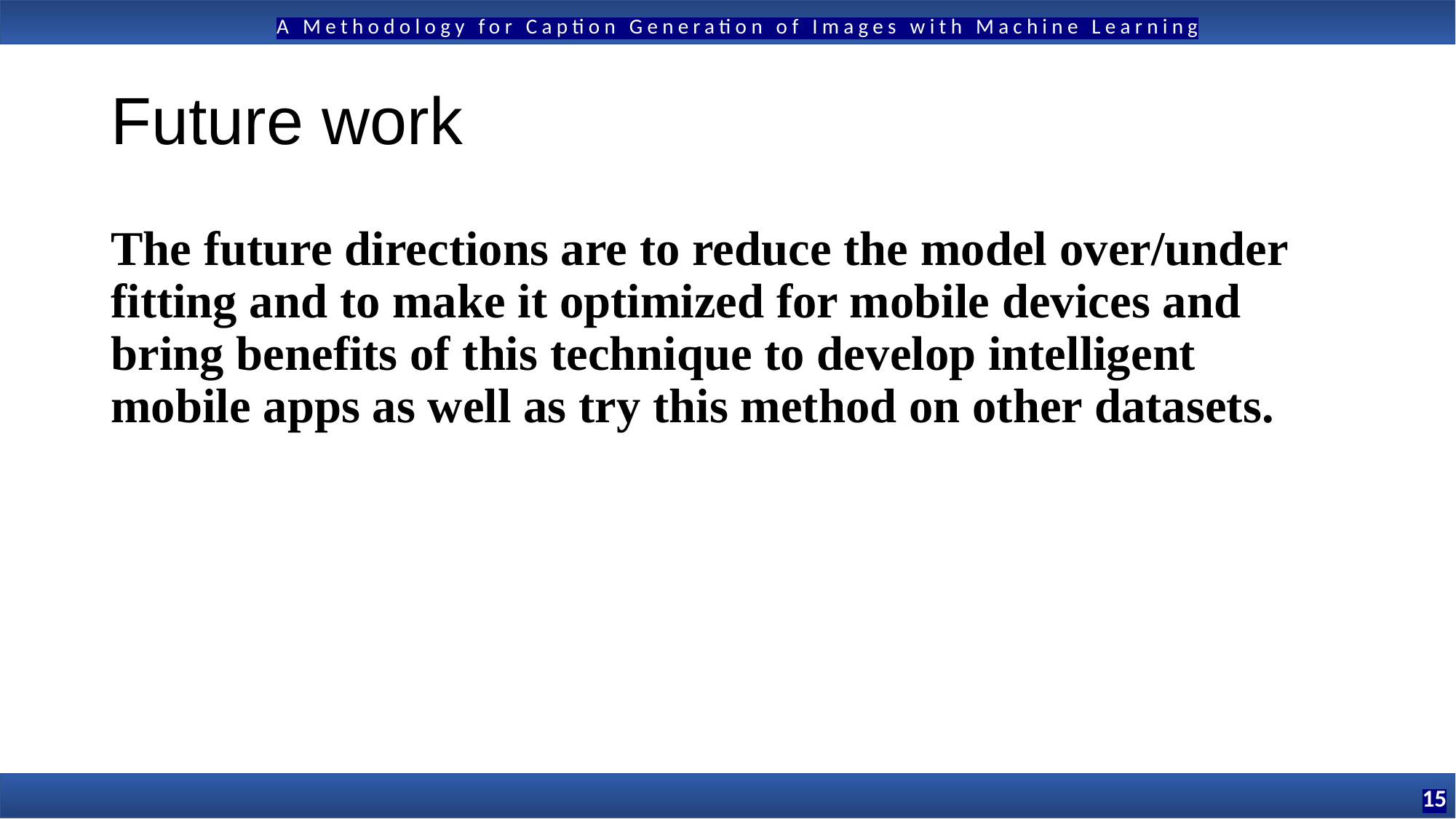

# Future work
The future directions are to reduce the model over/under fitting and to make it optimized for mobile devices and bring benefits of this technique to develop intelligent mobile apps as well as try this method on other datasets.